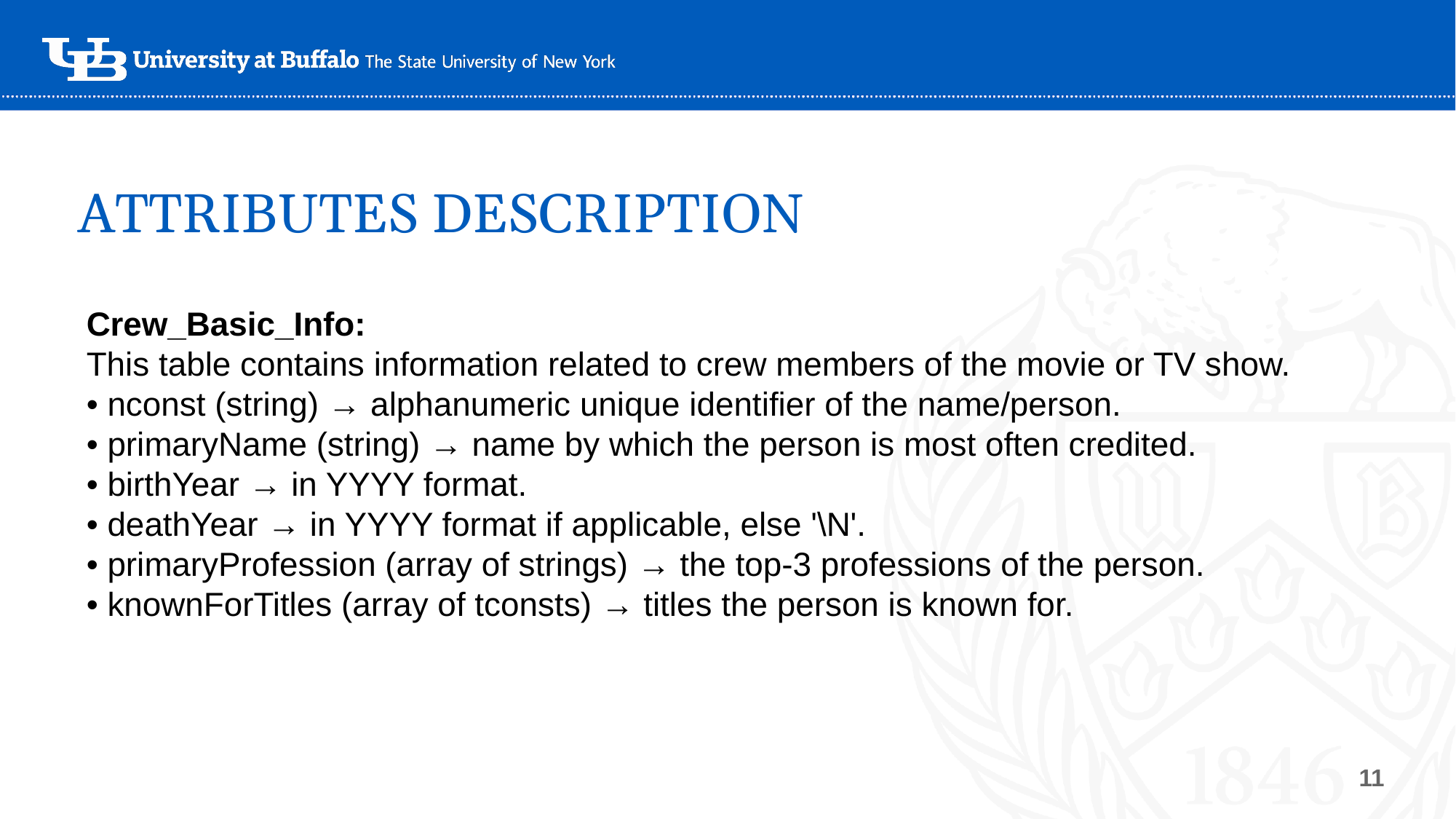

# ATTRIBUTES DESCRIPTION
Crew_Basic_Info:
This table contains information related to crew members of the movie or TV show.
• nconst (string) → alphanumeric unique identifier of the name/person.
• primaryName (string) → name by which the person is most often credited.
• birthYear → in YYYY format.
• deathYear → in YYYY format if applicable, else '\N'.
• primaryProfession (array of strings) → the top-3 professions of the person.
• knownForTitles (array of tconsts) → titles the person is known for.
11